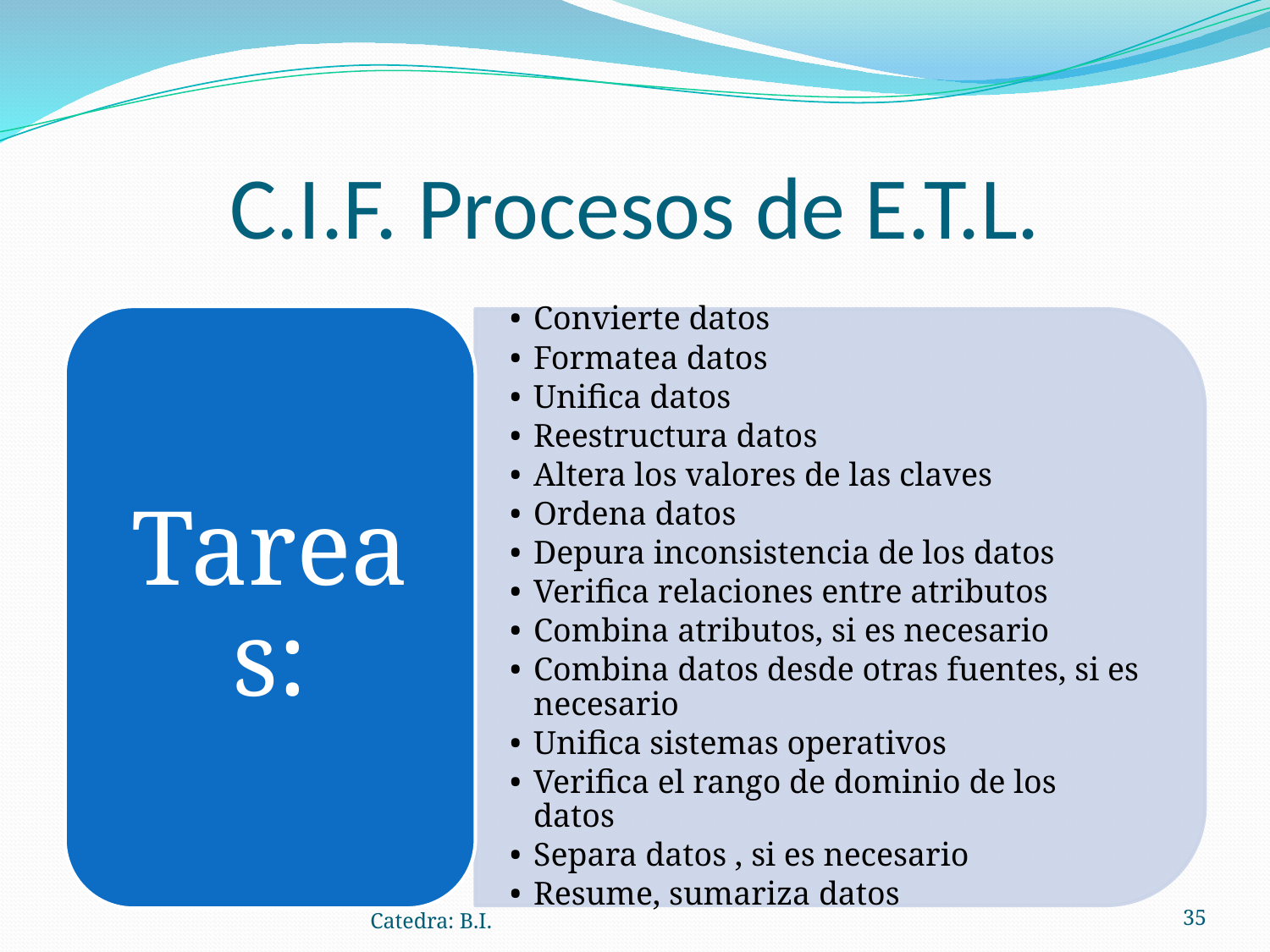

# C.I.F. Procesos de E.T.L.

Tareas:
Convierte datos
Formatea datos
Unifica datos
Reestructura datos
Altera los valores de las claves
Ordena datos
Depura inconsistencia de los datos
Verifica relaciones entre atributos
Combina atributos, si es necesario
Combina datos desde otras fuentes, si es necesario
Unifica sistemas operativos
Verifica el rango de dominio de los datos
Separa datos , si es necesario
Resume, sumariza datos
Catedra: B.I.
35